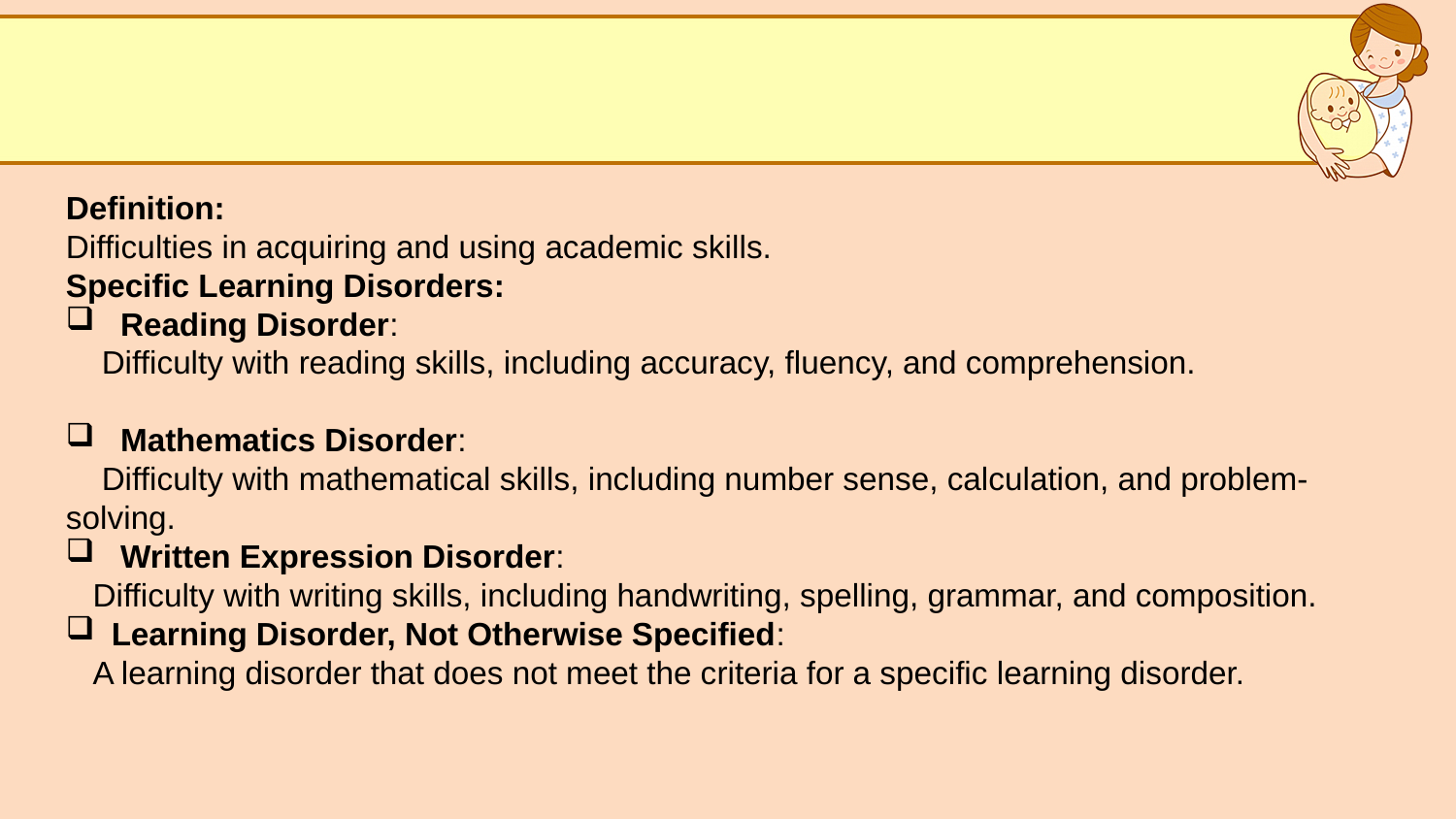

Definition:
Difficulties in acquiring and using academic skills.
Specific Learning Disorders:
Reading Disorder:
    Difficulty with reading skills, including accuracy, fluency, and comprehension.

Mathematics Disorder:
    Difficulty with mathematical skills, including number sense, calculation, and problem-solving.
Written Expression Disorder:
   Difficulty with writing skills, including handwriting, spelling, grammar, and composition.
Learning Disorder, Not Otherwise Specified:
   A learning disorder that does not meet the criteria for a specific learning disorder.